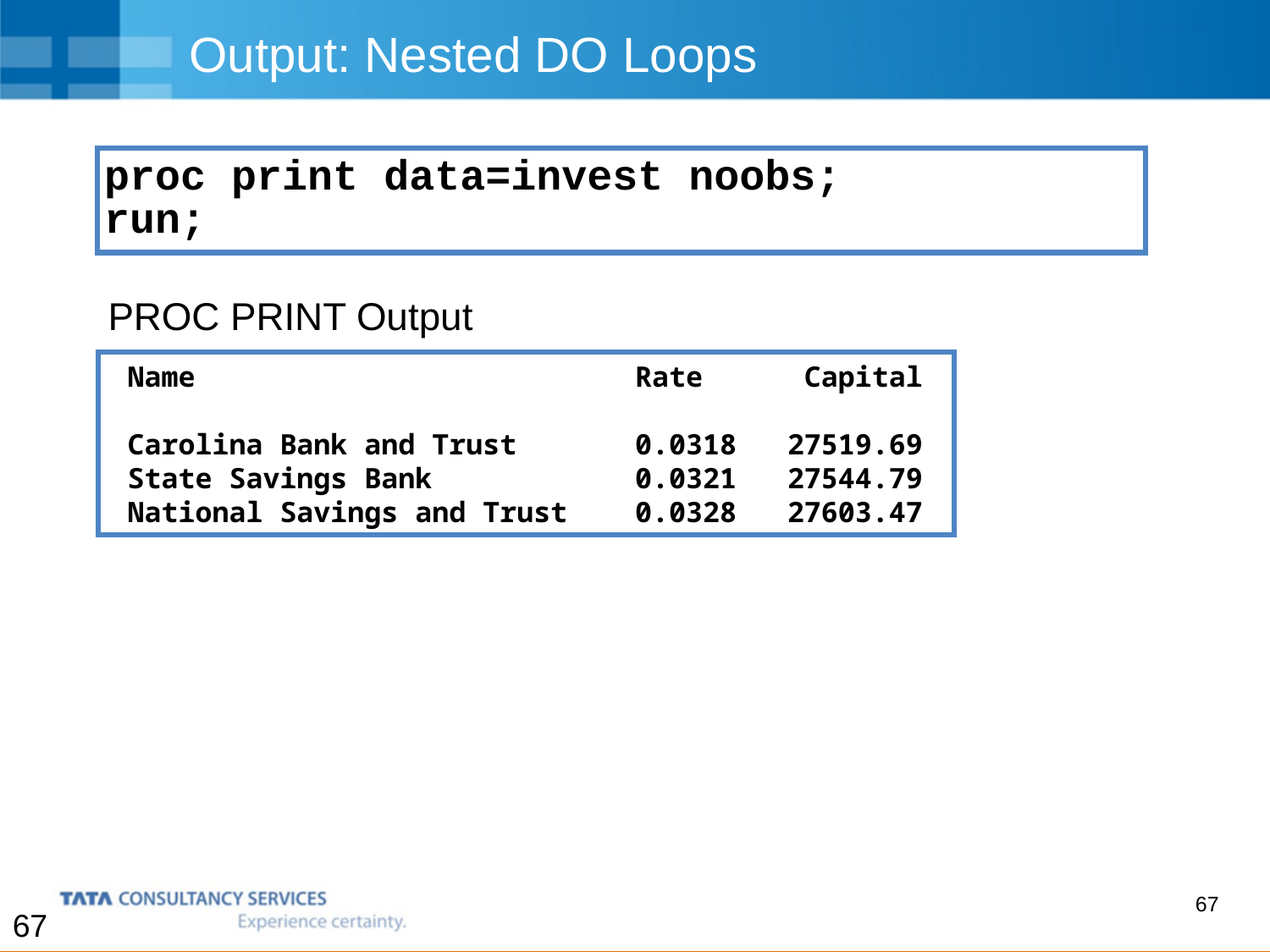

# Output: Nested DO Loops
proc print data=invest noobs;
run;
PROC PRINT Output
 Name                          Rate      Capital

 Carolina Bank and Trust       0.0318   27519.69
 State Savings Bank            0.0321   27544.79
 National Savings and Trust    0.0328   27603.47

67